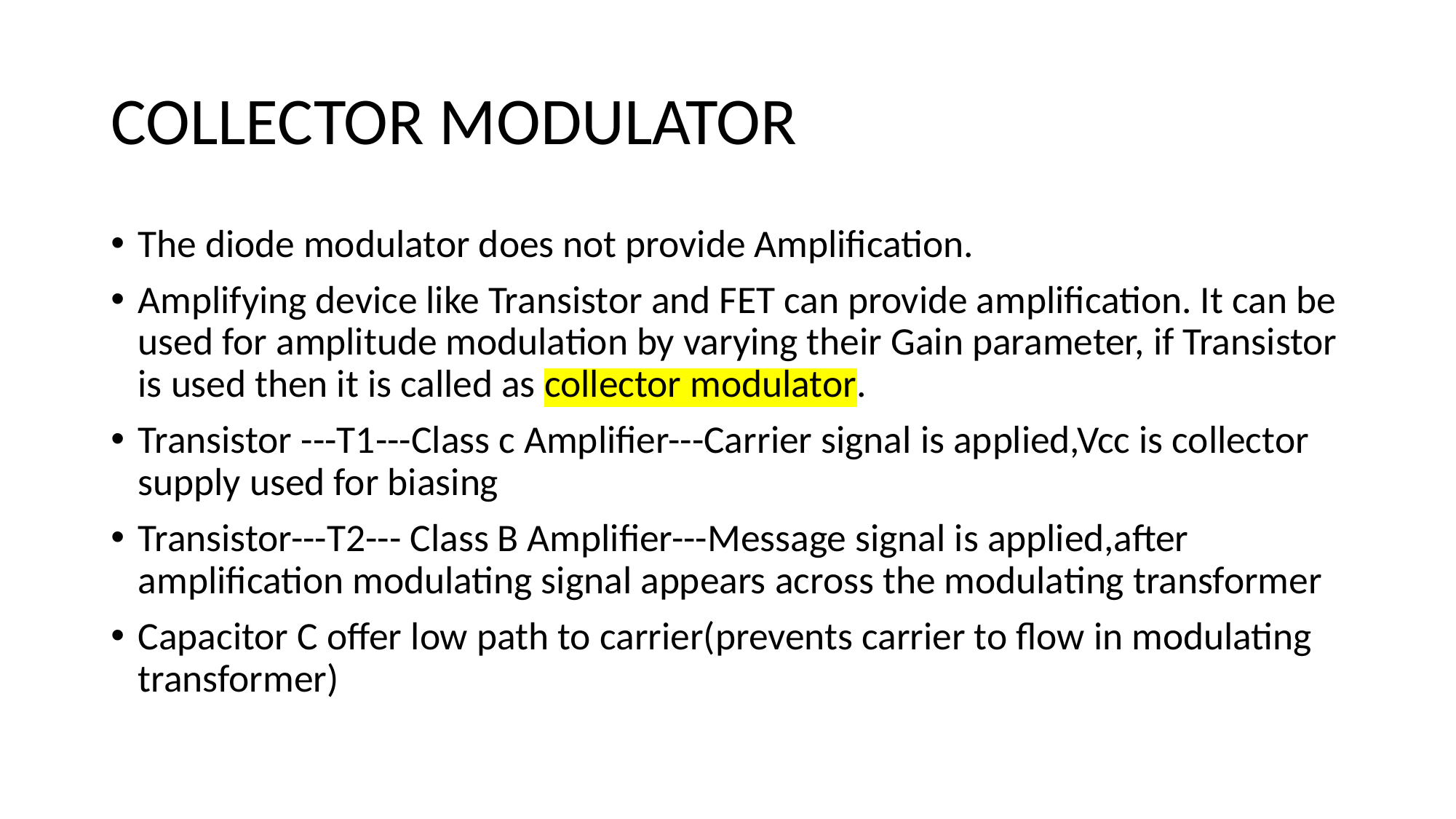

# COLLECTOR MODULATOR
The diode modulator does not provide Amplification.
Amplifying device like Transistor and FET can provide amplification. It can be used for amplitude modulation by varying their Gain parameter, if Transistor is used then it is called as collector modulator.
Transistor ---T1---Class c Amplifier---Carrier signal is applied,Vcc is collector supply used for biasing
Transistor---T2--- Class B Amplifier---Message signal is applied,after amplification modulating signal appears across the modulating transformer
Capacitor C offer low path to carrier(prevents carrier to flow in modulating transformer)